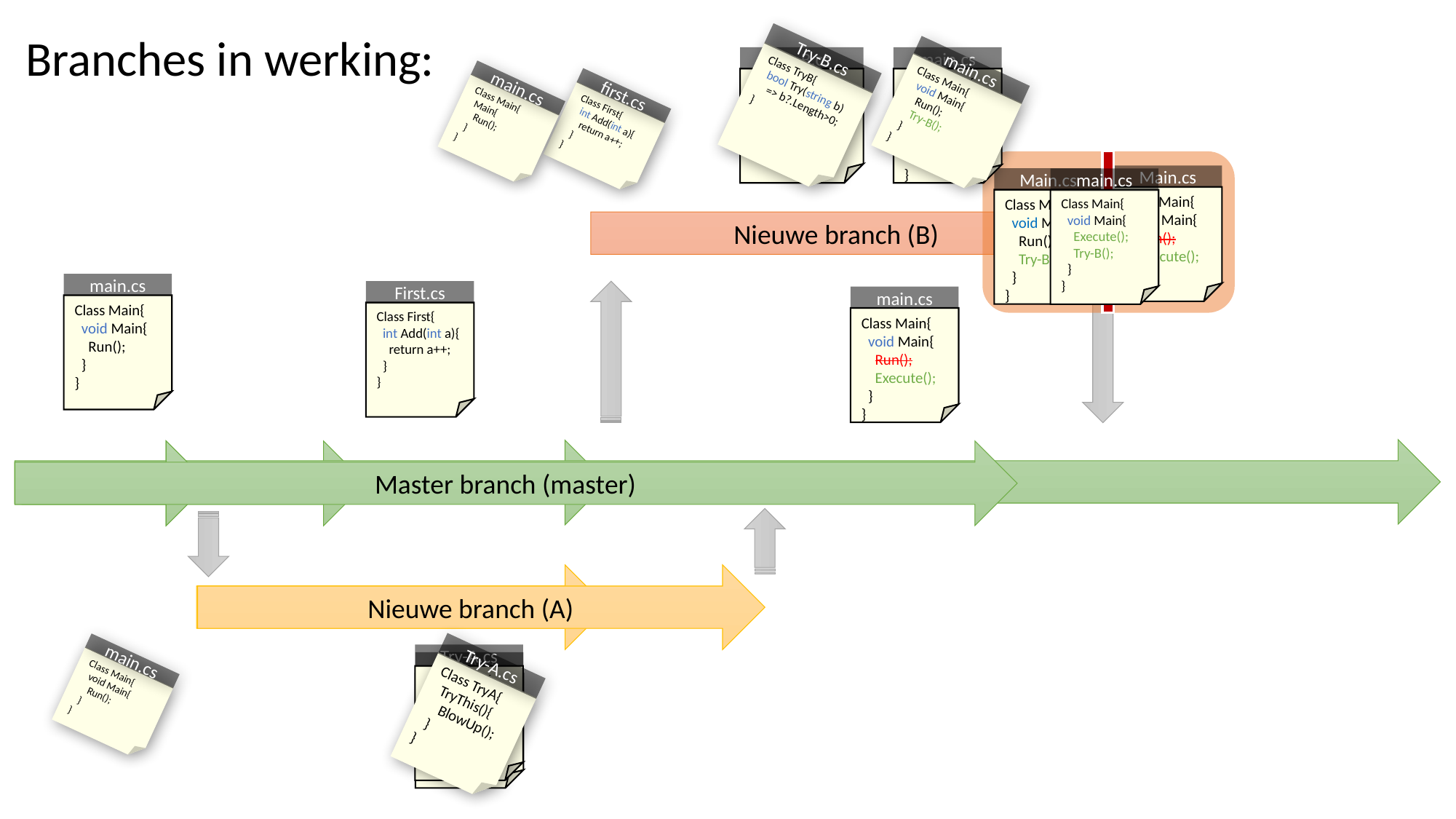

# Branches in werking:
Try-B.cs
Class TryB{
  bool Try(string b)
    => b?.Length>0;
}

Try-B.cs
Class TryB{
  bool Try(string b)
    => b?.Length>0;
}

main.cs
Class Main{
  void Main{
    Run();
    Try-B();
  }
}
main.cs
Class Main{
  void Main{
    Run();
    Try-B();
  }
}
main.cs
Class Main{
  Main{
    Run();
  }
}
first.cs
Class First{
  int Add(int a){
    return a++;
  }
}

Main.cs
Class Main{
  void Main{
    Run();
    Execute();
  }
}
Main.cs
Class Main{
  void Main{
    Run();
    Try-B();
  }
}

main.cs
Class Main{
  void Main{
    Execute();
    Try-B();
  }
}
Nieuwe branch (B)
main.cs
Class Main{
  void Main{
    Run();
  }
}
First.cs
Class First{
  int Add(int a){
    return a++;
  }
}
main.cs
Class Main{
  void Main{
    Run();
    Execute();
  }
}

Main branch (master)
Main branch (master)
Master branch (master)
Main branch
Init Git
Main branch (master)

Nieuwe branch (A)
Nieuwe branch (A)
Try-A.cs
Class TryA{
  TryThis(){
    BlowUp();
  }
}
Try-A.cs
Class TryA{
  TryThis(){
    BlowUp();
  }
}
main.cs
Class Main{
  void Main{
    Run();
  }
}
Try-A.cs
Class TryA{
  TryThis(){
    BlowUp();
  }
}